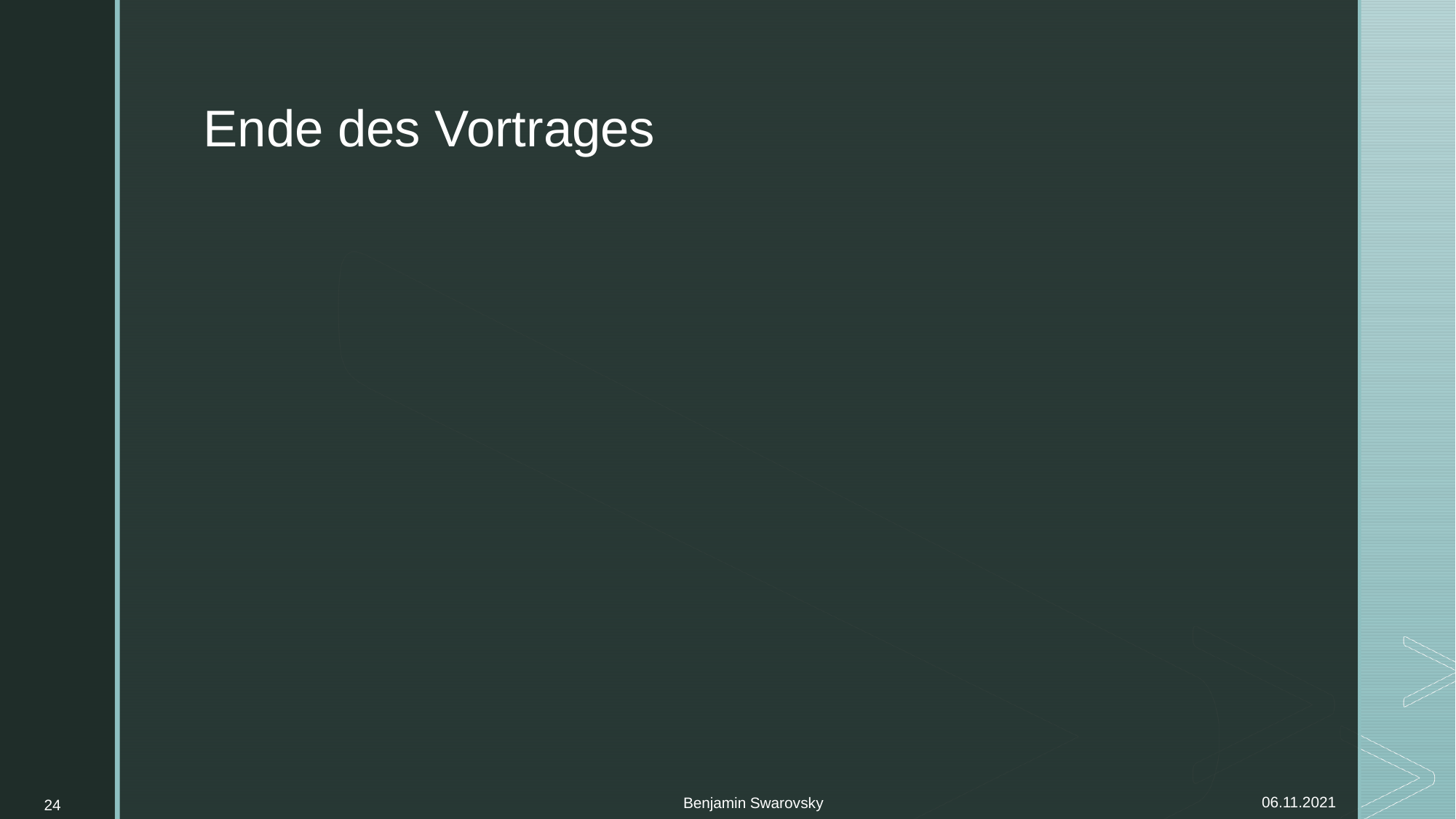

# Ende des Vortrages

Benjamin Swarovsky
24
06.11.2021